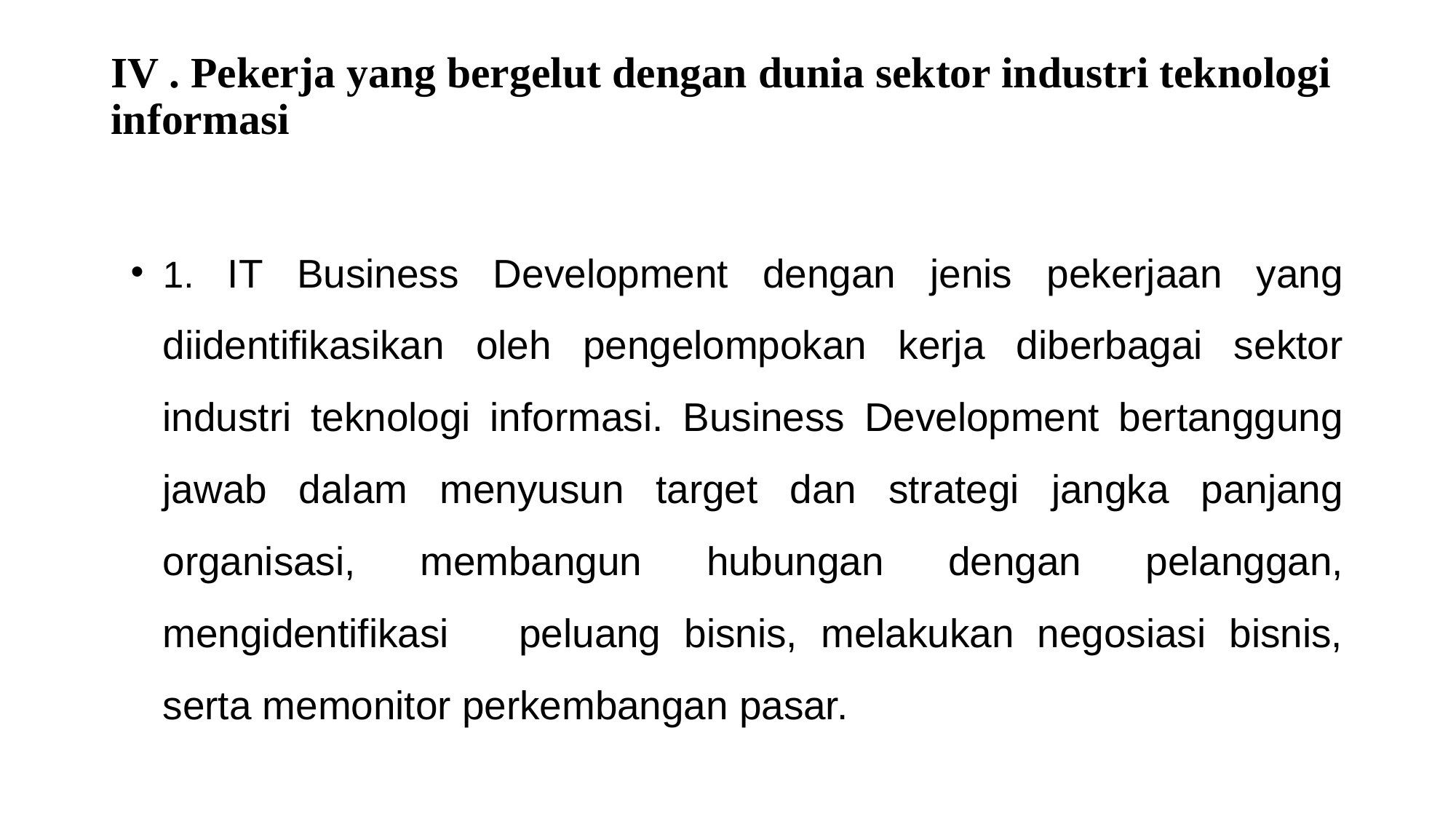

# IV . Pekerja yang bergelut dengan dunia sektor industri teknologi informasi
1. IT Business Development dengan jenis pekerjaan yang diidentifikasikan oleh pengelompokan kerja diberbagai sektor industri teknologi informasi. Business Development bertanggung jawab dalam menyusun target dan strategi jangka panjang organisasi, membangun hubungan dengan pelanggan, mengidentifikasi   peluang bisnis, melakukan negosiasi bisnis, serta memonitor perkembangan pasar.